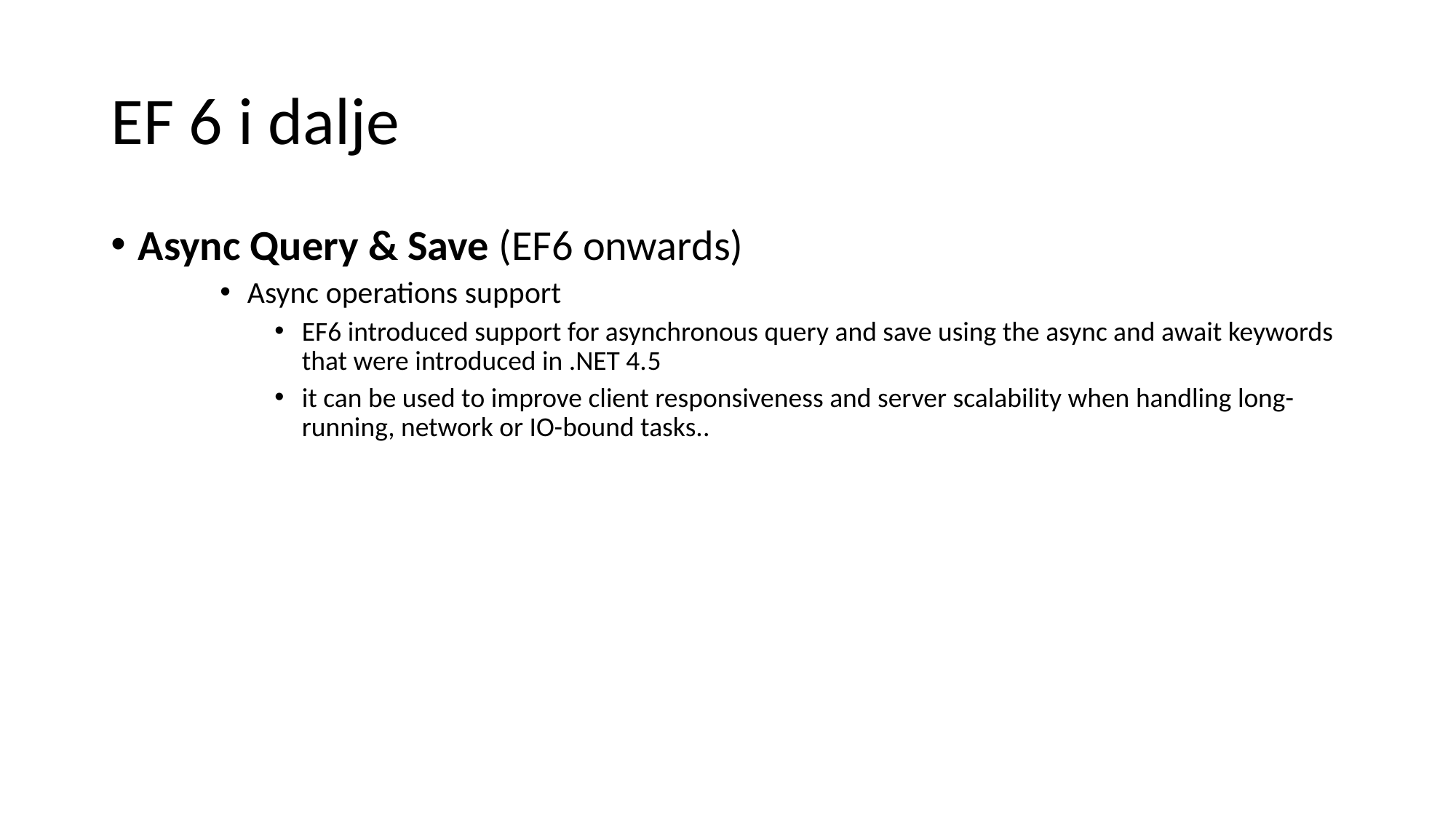

# EF 6 i dalje
Async Query & Save (EF6 onwards)
Async operations support
EF6 introduced support for asynchronous query and save using the async and await keywords that were introduced in .NET 4.5
it can be used to improve client responsiveness and server scalability when handling long-running, network or IO-bound tasks..